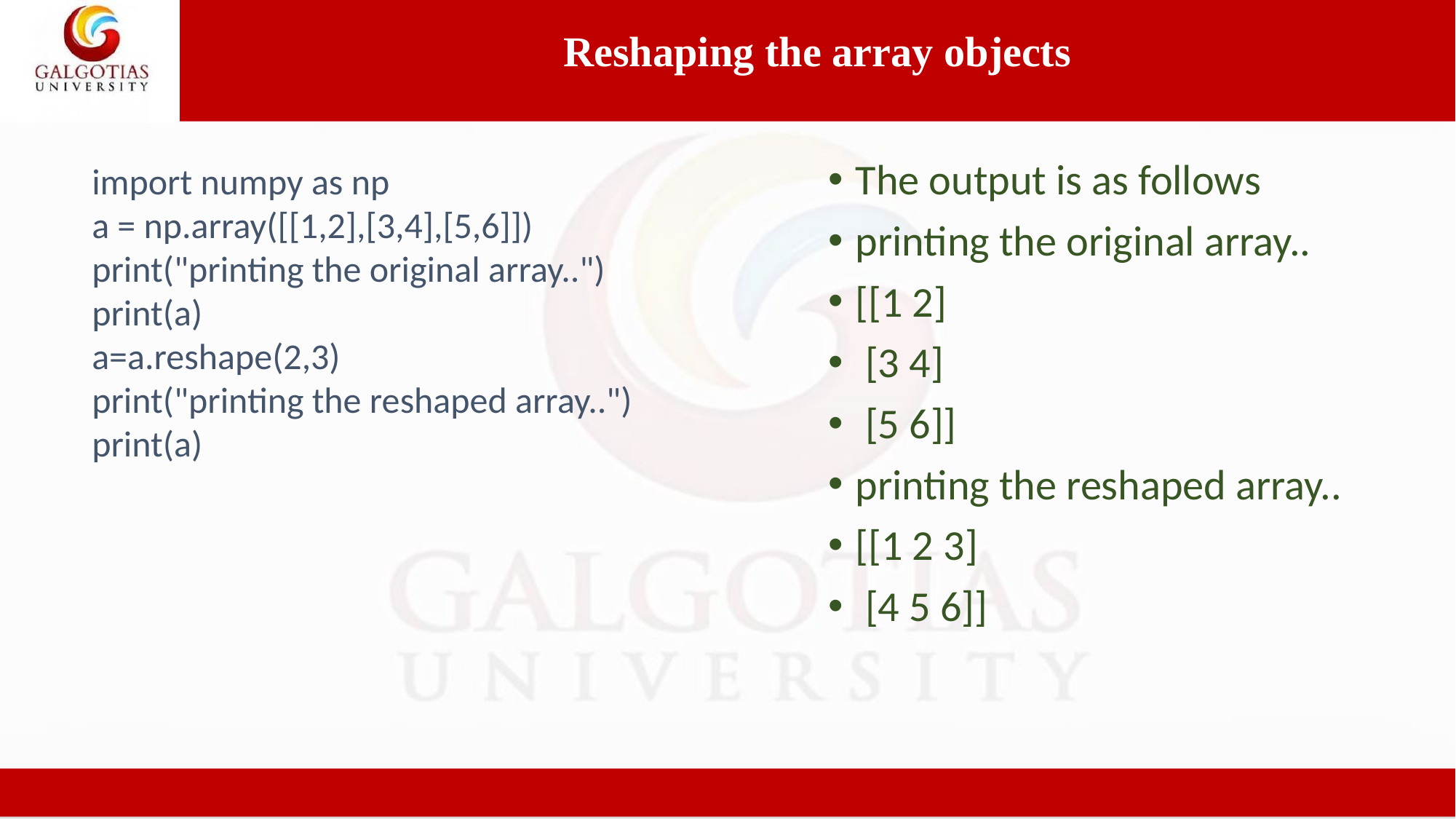

Reshaping the array objects
import numpy as np
a = np.array([[1,2],[3,4],[5,6]])
print("printing the original array..")
print(a)
a=a.reshape(2,3)
print("printing the reshaped array..")
print(a)

The output is as follows
printing the original array..
[[1 2]
 [3 4]
 [5 6]]
printing the reshaped array..
[[1 2 3]
 [4 5 6]]